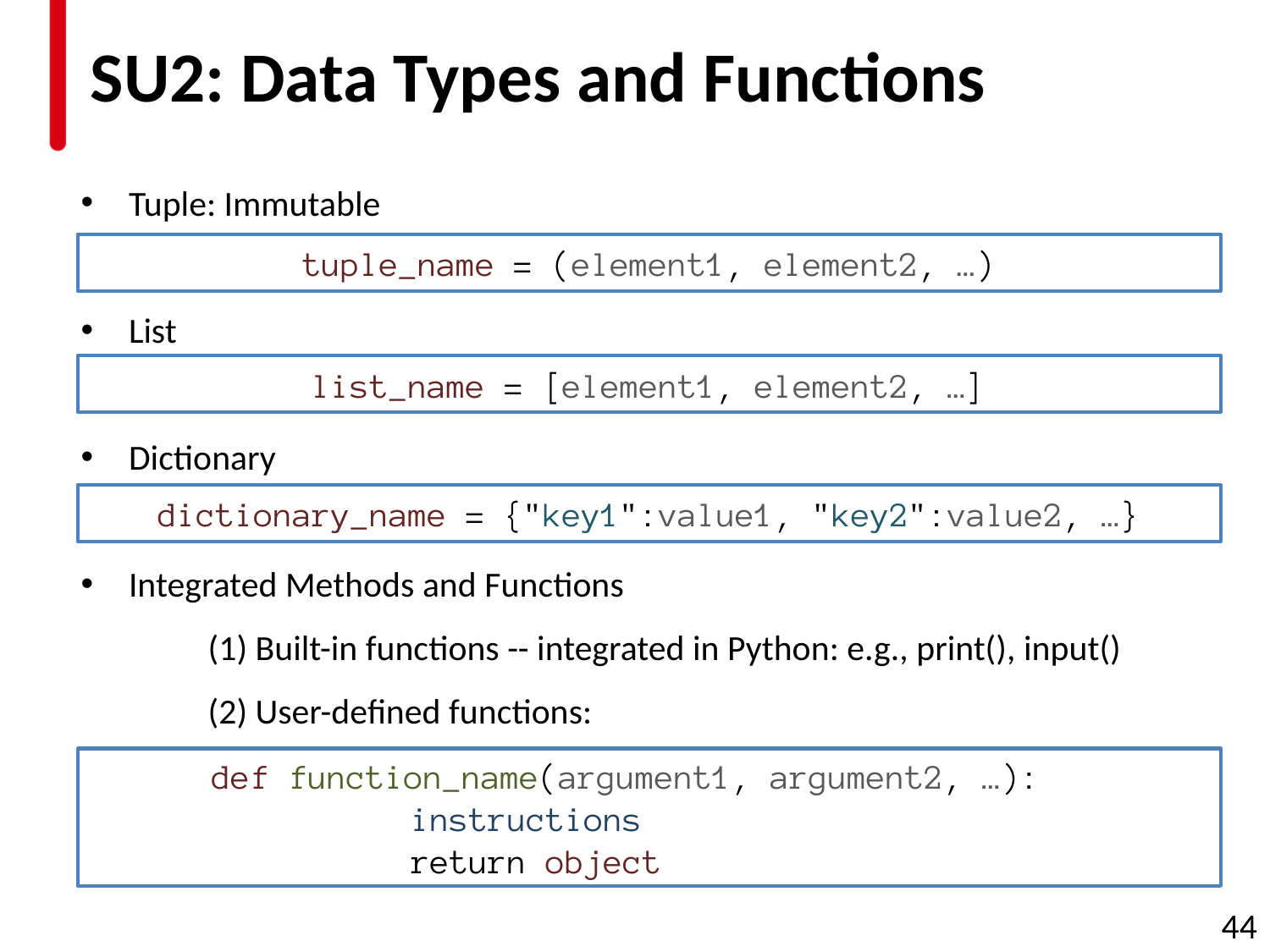

# SU2: Data Types and Functions
Tuple: Immutable

List

Dictionary

Integrated Methods and Functions
	(1) Built-in functions -- integrated in Python: e.g., print(), input()
	(2) User-defined functions:

tuple_name = (element1, element2, …)
list_name = [element1, element2, …]
dictionary_name = {"key1":value1, "key2":value2, …}
def function_name(argument1, argument2, …):
	instructions
	return object